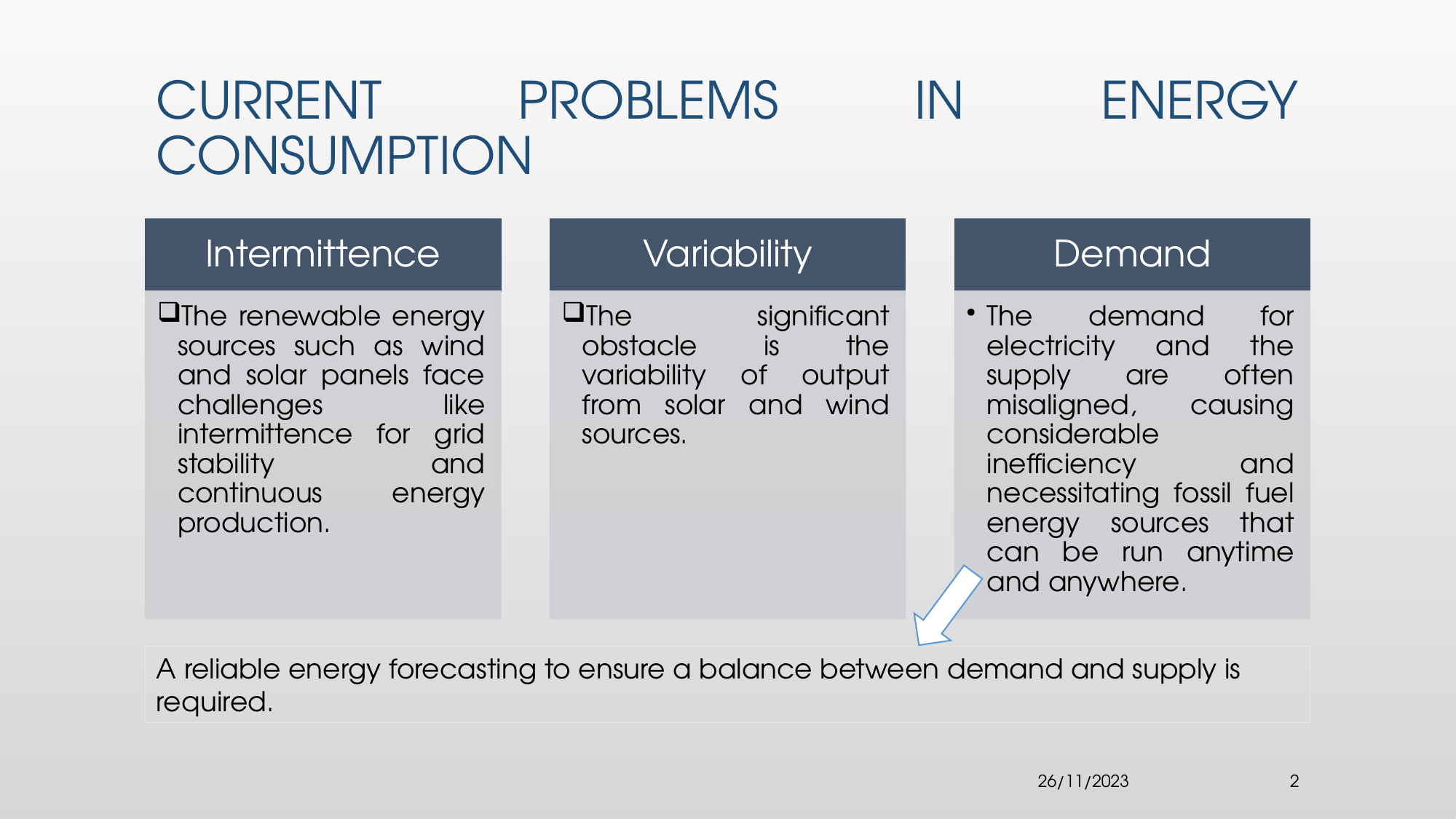

# Current Problems in Energy Consumption
Intermittence
The renewable energy sources such as wind and solar panels face challenges like intermittence for grid stability and continuous energy production.
Variability
The significant obstacle is the variability of output from solar and wind sources.
Demand
The demand for electricity and the supply are often misaligned, causing considerable inefficiency and necessitating fossil fuel energy sources that can be run anytime and anywhere.

A reliable energy forecasting to ensure a balance between demand and supply is required.
26/11/2023
2